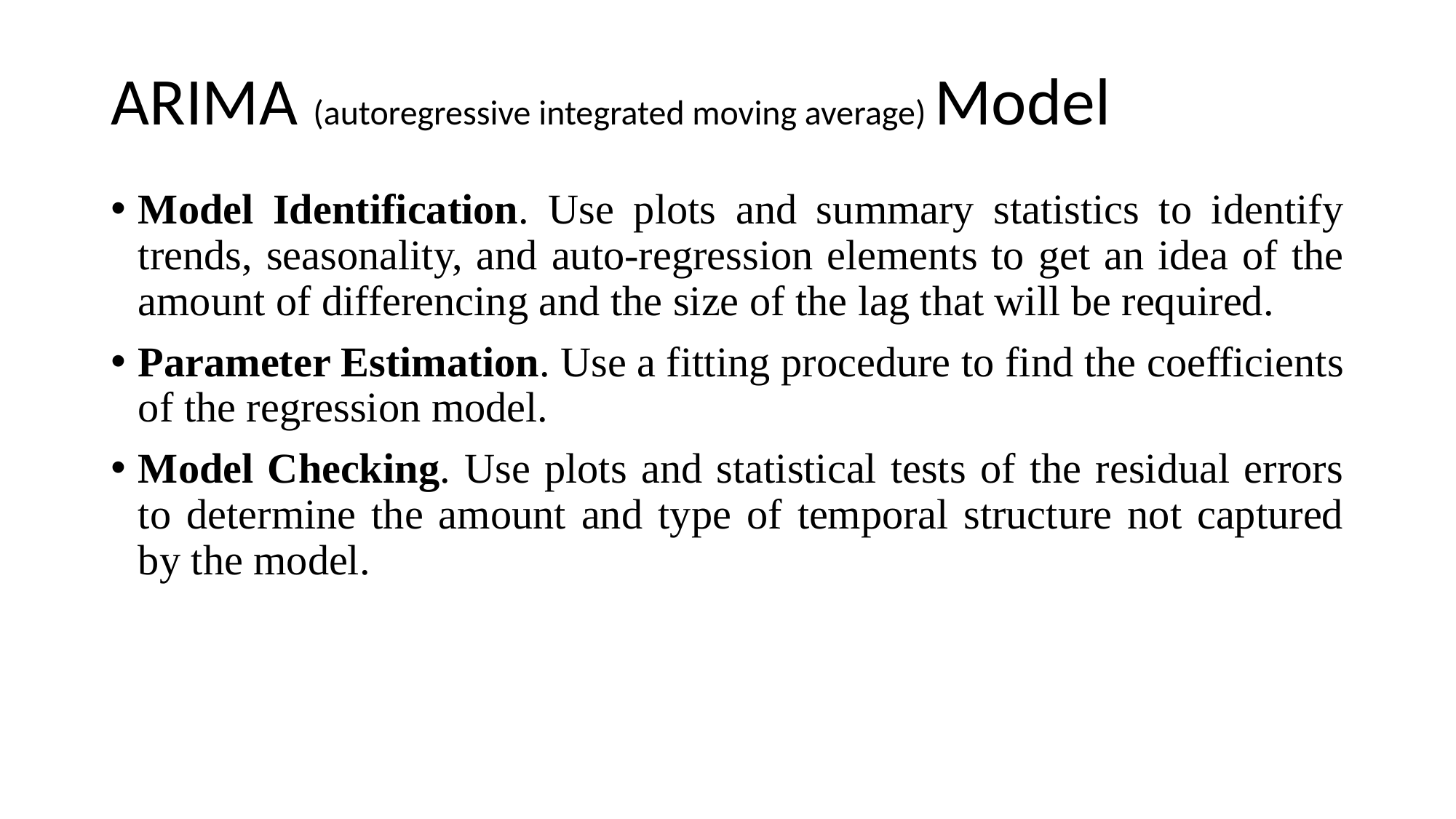

# ARIMA (autoregressive integrated moving average) Model
Model Identification. Use plots and summary statistics to identify trends, seasonality, and auto-regression elements to get an idea of the amount of differencing and the size of the lag that will be required.
Parameter Estimation. Use a fitting procedure to find the coefficients of the regression model.
Model Checking. Use plots and statistical tests of the residual errors to determine the amount and type of temporal structure not captured by the model.